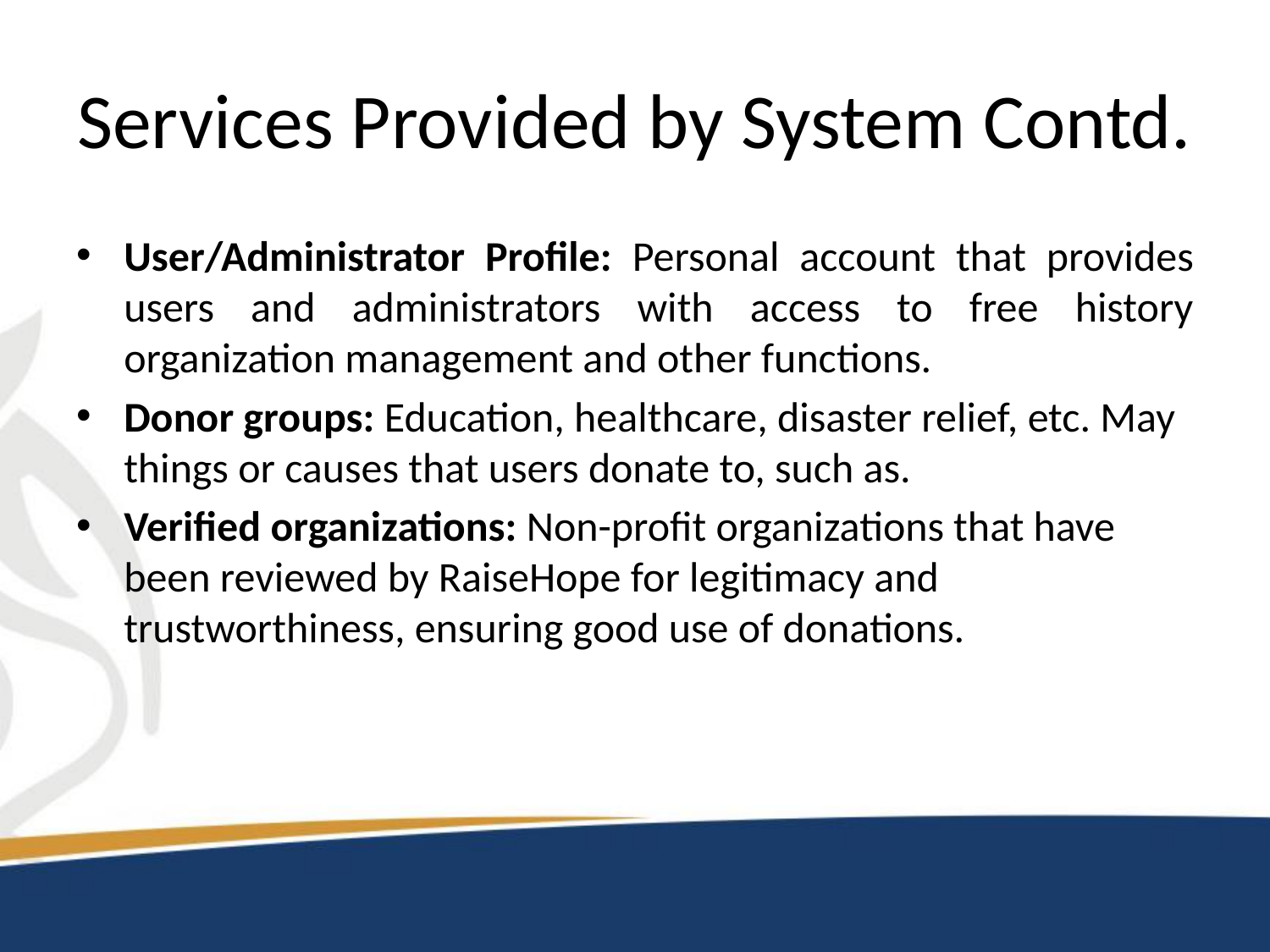

# Services Provided by System Contd.
User/Administrator Profile: Personal account that provides users and administrators with access to free history organization management and other functions.
Donor groups: Education, healthcare, disaster relief, etc. May things or causes that users donate to, such as.
Verified organizations: Non-profit organizations that have been reviewed by RaiseHope for legitimacy and trustworthiness, ensuring good use of donations.